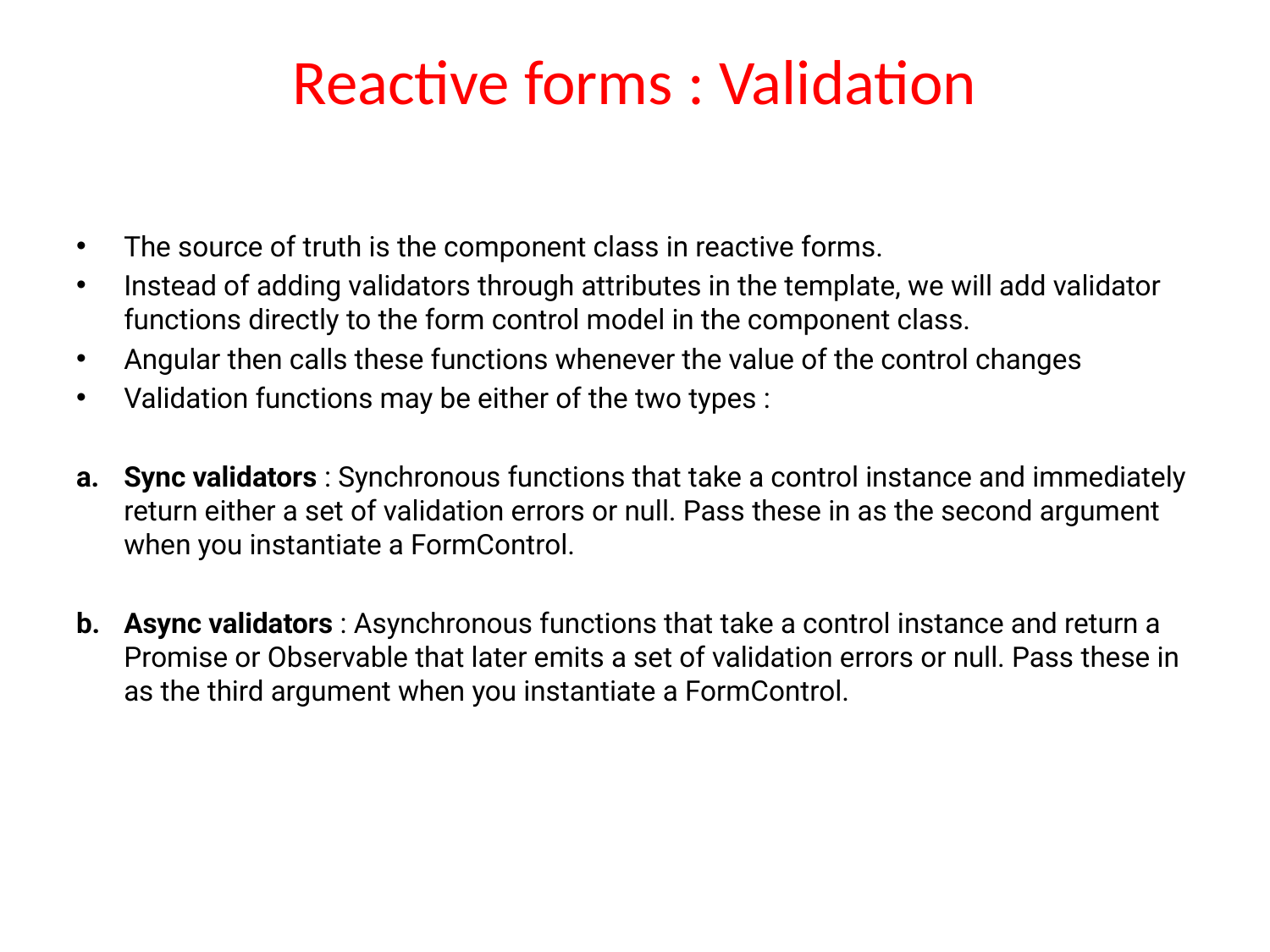

# Reactive forms : Validation
The source of truth is the component class in reactive forms.
Instead of adding validators through attributes in the template, we will add validator functions directly to the form control model in the component class.
Angular then calls these functions whenever the value of the control changes
Validation functions may be either of the two types :

Sync validators : Synchronous functions that take a control instance and immediately return either a set of validation errors or null. Pass these in as the second argument when you instantiate a FormControl.

Async validators : Asynchronous functions that take a control instance and return a Promise or Observable that later emits a set of validation errors or null. Pass these in as the third argument when you instantiate a FormControl.